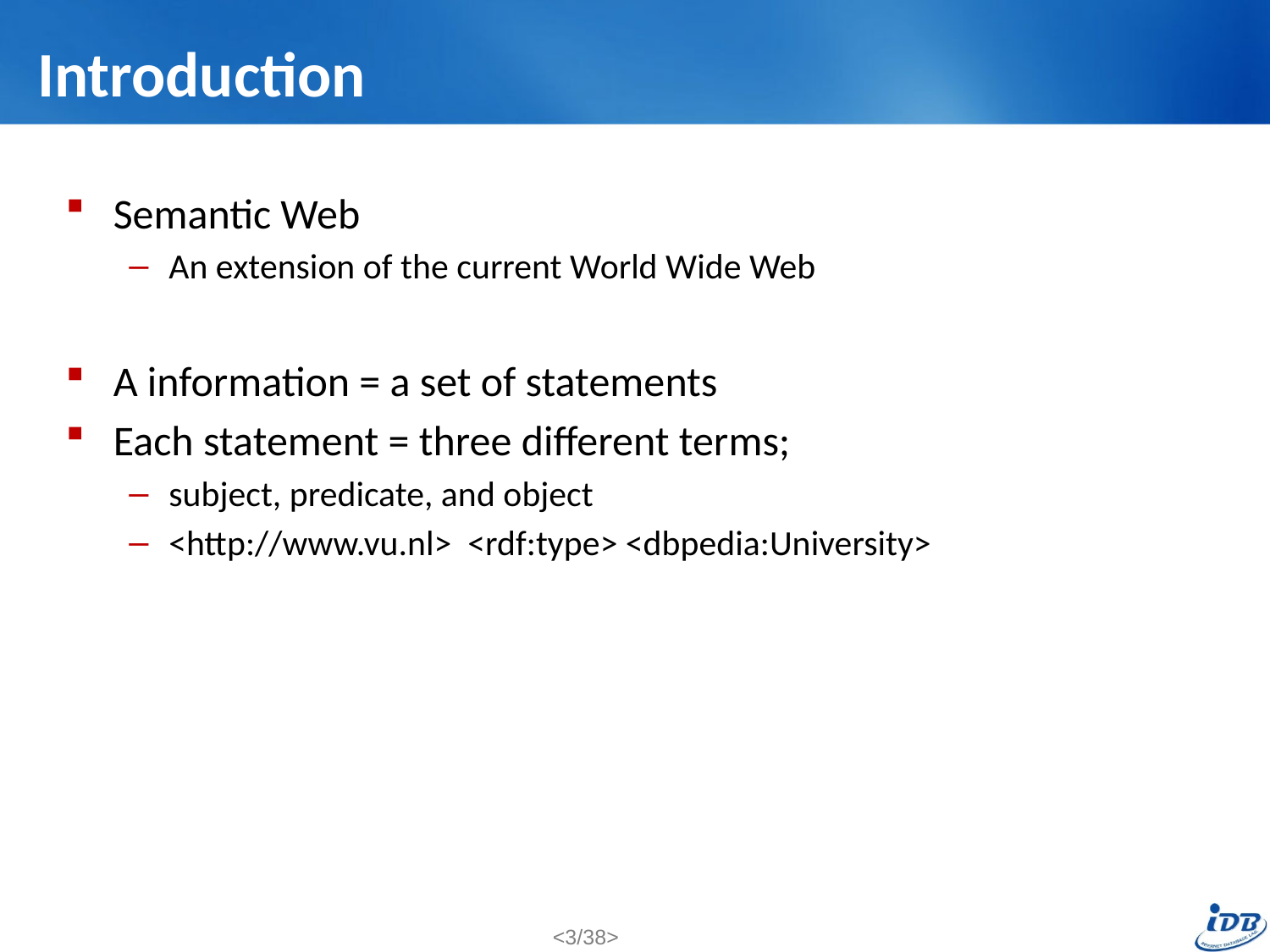

# Introduction
Semantic Web
An extension of the current World Wide Web

A information = a set of statements
Each statement = three different terms;
subject, predicate, and object
<http://www.vu.nl>  <rdf:type> <dbpedia:University>